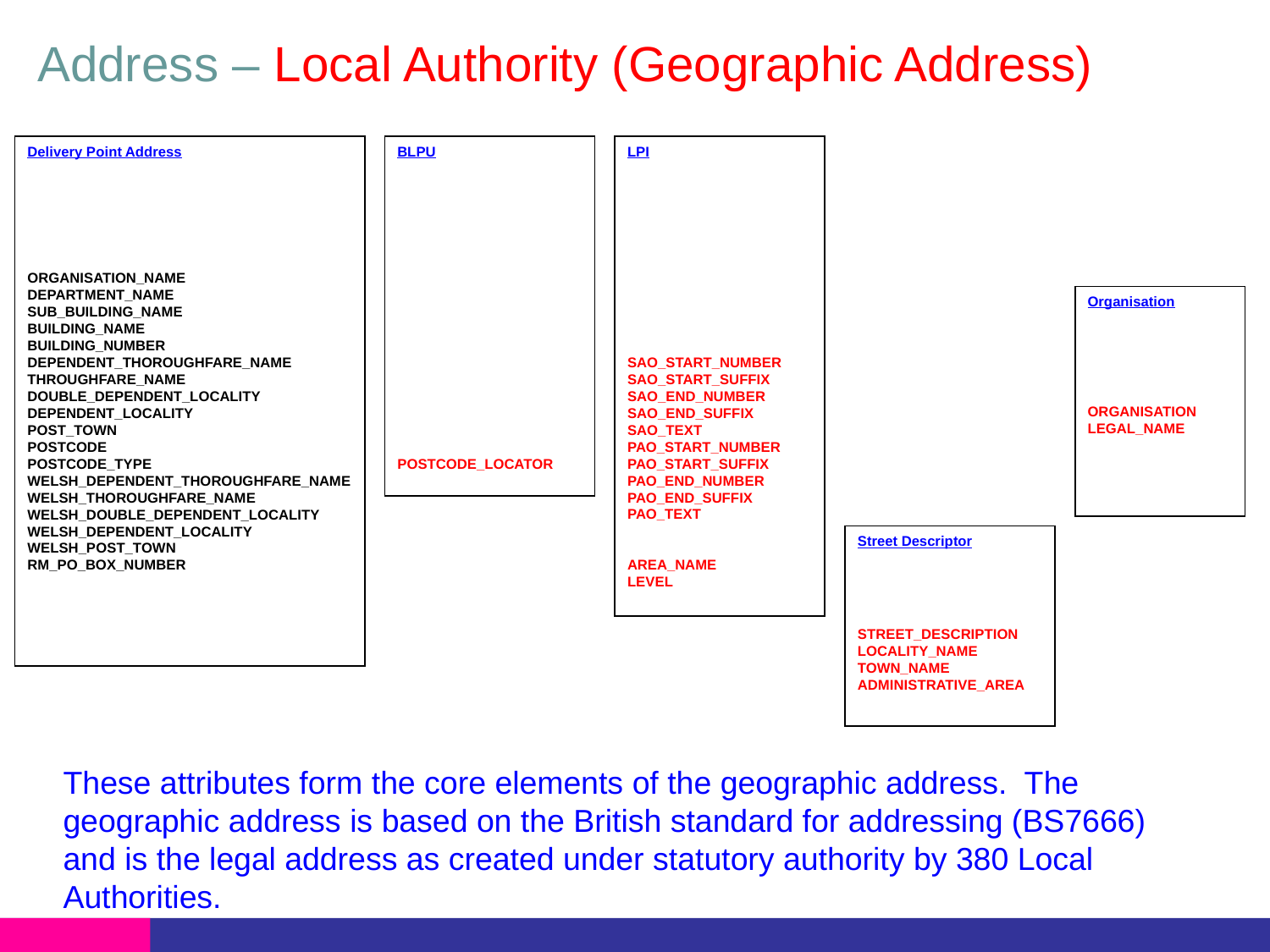

# Address – Local Authority (Geographic Address)
Delivery Point Address

RECORD_IDENTIFIER
CHANGE_TYPE
PRO_ORDER
UPRN
PARENT_ADDRESSABLE_UPRN
RM_UDPRN
ORGANISATION_NAME
DEPARTMENT_NAME
SUB_BUILDING_NAME
BUILDING_NAME
BUILDING_NUMBER
DEPENDENT_THOROUGHFARE_NAME
THROUGHFARE_NAME
DOUBLE_DEPENDENT_LOCALITY
DEPENDENT_LOCALITY
POST_TOWN
POSTCODE
POSTCODE_TYPE
WELSH_DEPENDENT_THOROUGHFARE_NAME
WELSH_THOROUGHFARE_NAME
WELSH_DOUBLE_DEPENDENT_LOCALITY
WELSH_DEPENDENT_LOCALITY
WELSH_POST_TOWN
RM_PO_BOX_NUMBER
RM_PROCESS_DATE
START_DATE
END_DATE
LAST_UPDATE_DATE
ENTRY_DATE
BLPU

RECORD_IDENTIFIER
CHANGE_TYPE
PRO_ORDER
UPRN
LOGICAL_STATUS
BLPU_STATE
BLPU_STATE_DATE
PARENT_UPRN
X_COORDINATE
Y_COORDINATE
RPC
LOCAL_CUSTODIAN_CODE
START_DATE
END_DATE
LAST_UPDATE_DATE
ENTRY_DATE

POSTCODE_LOCATOR
MULTI_OCC_COUNT
LPI

RECORD_IDENTIFIER
CHANGE_TYPE
PRO_ORDER
UPRN
LPI_KEY
LANGUAGE
LOGICAL_STATUS
START_DATE
END_DATE

SAO_START_NUMBER
SAO_START_SUFFIX
SAO_END_NUMBER
SAO_END_SUFFIX
SAO_TEXT
PAO_START_NUMBER
PAO_START_SUFFIX
PAO_END_NUMBER
PAO_END_SUFFIX
PAO_TEXT

AREA_NAME
LEVEL
OFFICIAL_FLAG
Organisation

RECORD_IDENTIFIER
CHANGE_TYPE
PRO_ORDER
UPRN
ORG_KEY
ORGANISATION
LEGAL_NAME
START_DATE
END_DATE
LAST_UPDATE_DATE
ENTRY_DATE
Street Descriptor

RECORD_IDENTIFIER
CHANGE_TYPE
PRO_ORDER
USRN
STREET_DESCRIPTION
LOCALITY_NAME
TOWN_NAME
ADMINISTRATIVE_AREA
ADMINISTRATIVE_AREA
LANGUAGE
These attributes form the core elements of the geographic address.  The geographic address is based on the British standard for addressing (BS7666) and is the legal address as created under statutory authority by 380 Local Authorities.